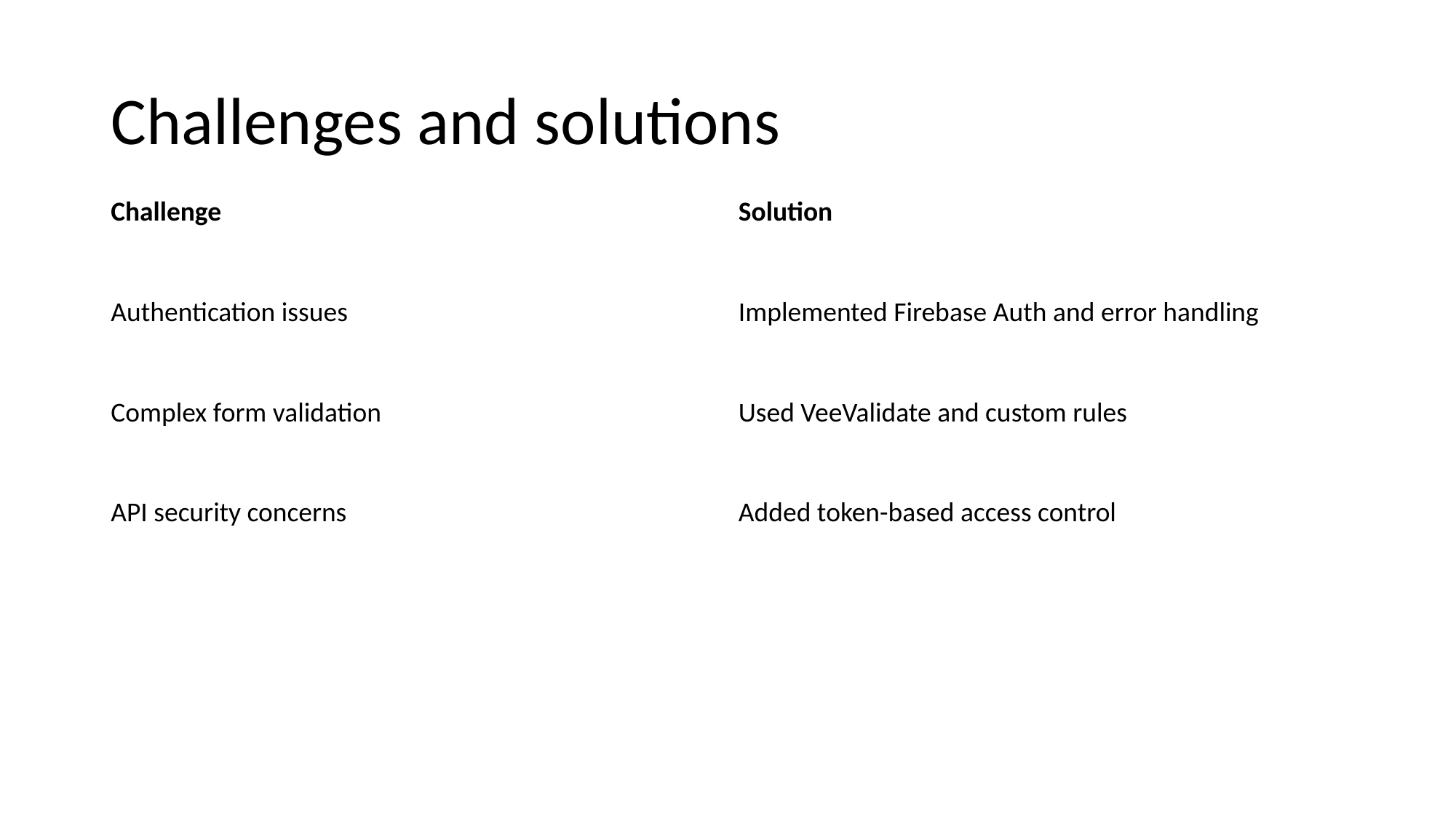

# Challenges and solutions
| Challenge | Solution |
| --- | --- |
| Authentication issues | Implemented Firebase Auth and error handling |
| Complex form validation | Used VeeValidate and custom rules |
| API security concerns | Added token-based access control |